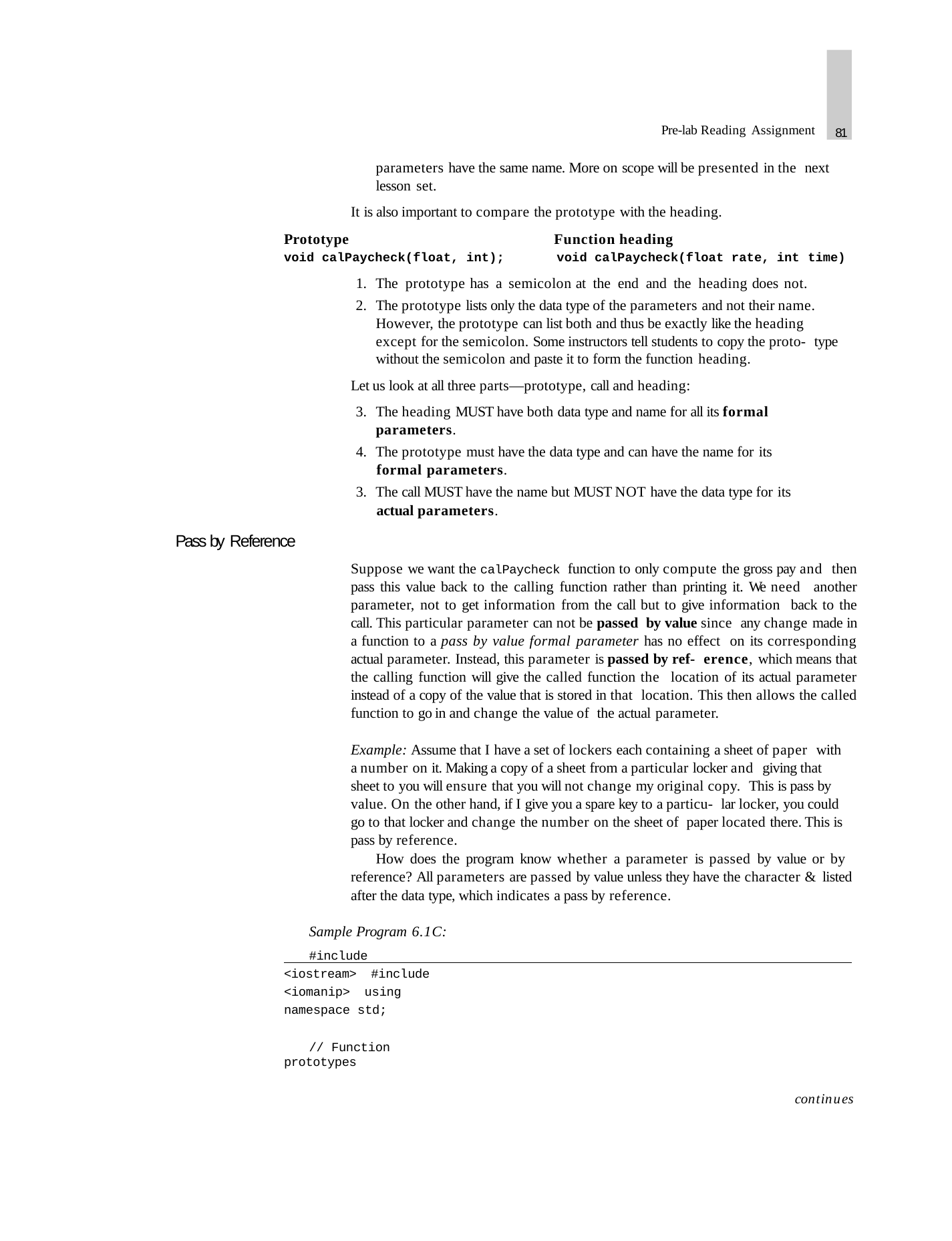

81
Pre-lab Reading Assignment
parameters have the same name. More on scope will be presented in the  next lesson set.
It is also important to compare the prototype with the heading.
Prototype
void calPaycheck(float, int);
Function heading
void calPaycheck(float rate, int time)
The  prototype has  a  semicolon at the  end  and  the  heading does not.
The prototype lists only the data type of the parameters and not their name.  However, the prototype can list both and thus be exactly like the heading  except for the semicolon. Some instructors tell students to copy the proto-  type without the semicolon and paste it to form the function heading.
Let us look at all three parts—prototype, call and heading:
The heading MUST have both data type and name for all its formal  parameters.
The prototype must have the data type and can have the name for its
formal parameters.
The call MUST have the name but MUST NOT have the data type for its
actual parameters.
Pass by Reference
Suppose we want the calPaycheck function to only compute the gross pay and  then pass this value back to the calling function rather than printing it. We need  another parameter, not to get information from the call but to give information  back to the call. This particular parameter can not be passed by value since  any change made in a function to a pass by value formal parameter has no effect  on its corresponding actual parameter. Instead, this parameter is passed by ref-  erence, which means that the calling function will give the called function the  location of its actual parameter instead of a copy of the value that is stored in that  location. This then allows the called function to go in and change the value of  the actual parameter.

Example: Assume that I have a set of lockers each containing a sheet of paper  with a number on it. Making a copy of a sheet from a particular locker and  giving that sheet to you will ensure that you will not change my original copy.  This is pass by value. On the other hand, if I give you a spare key to a particu-  lar locker, you could go to that locker and change the number on the sheet of  paper located there. This is pass by reference.
How does the program know whether a parameter is passed by value or by  reference? All parameters are passed by value unless they have the character &  listed after the data type, which indicates a pass by reference.

Sample Program 6.1C:
#include <iostream>  #include <iomanip>  using namespace std;

// Function prototypes

continues